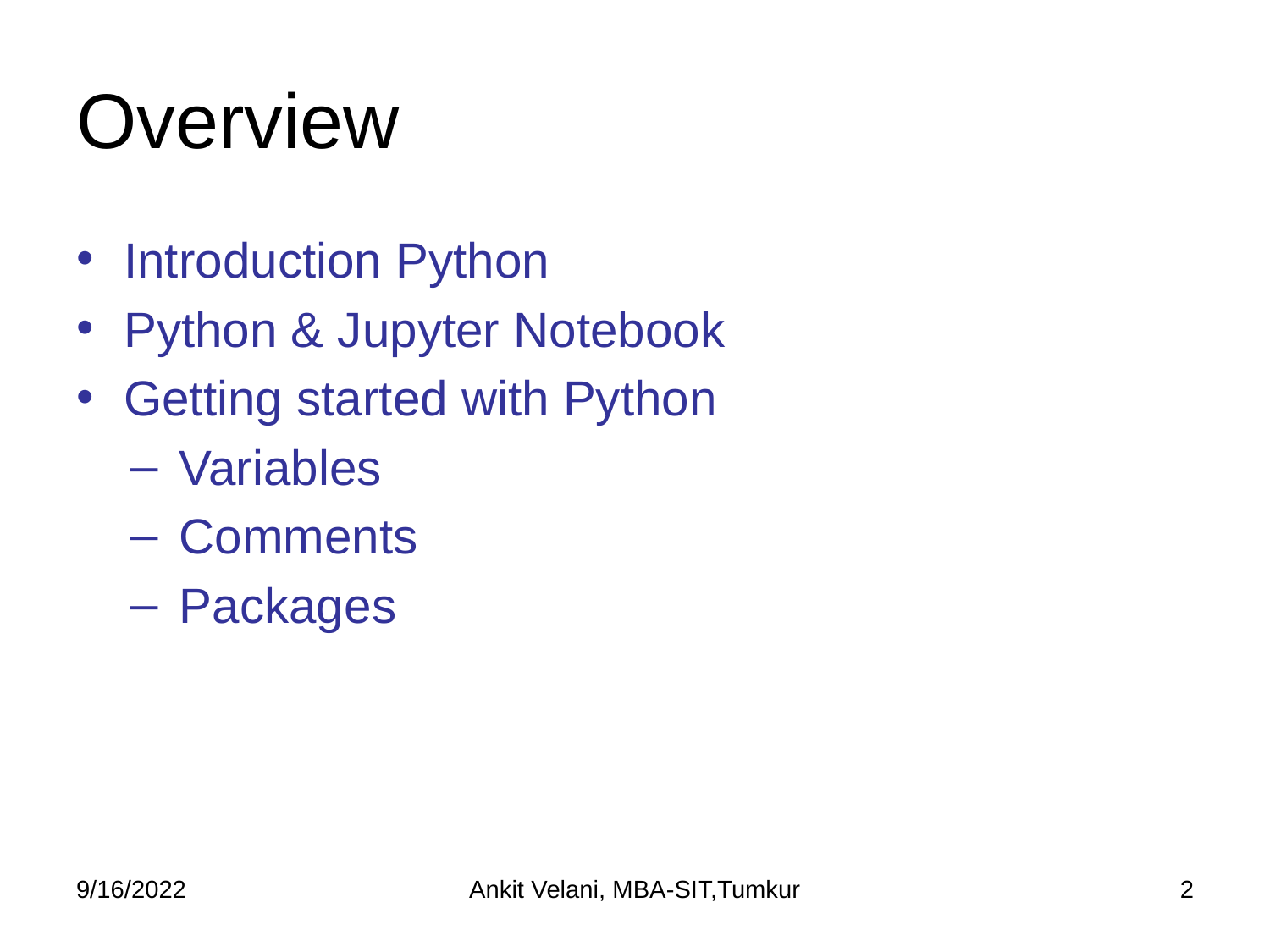

# Overview
Introduction Python
Python & Jupyter Notebook
Getting started with Python
Variables
Comments
Packages
9/16/2022
Ankit Velani, MBA-SIT,Tumkur
2